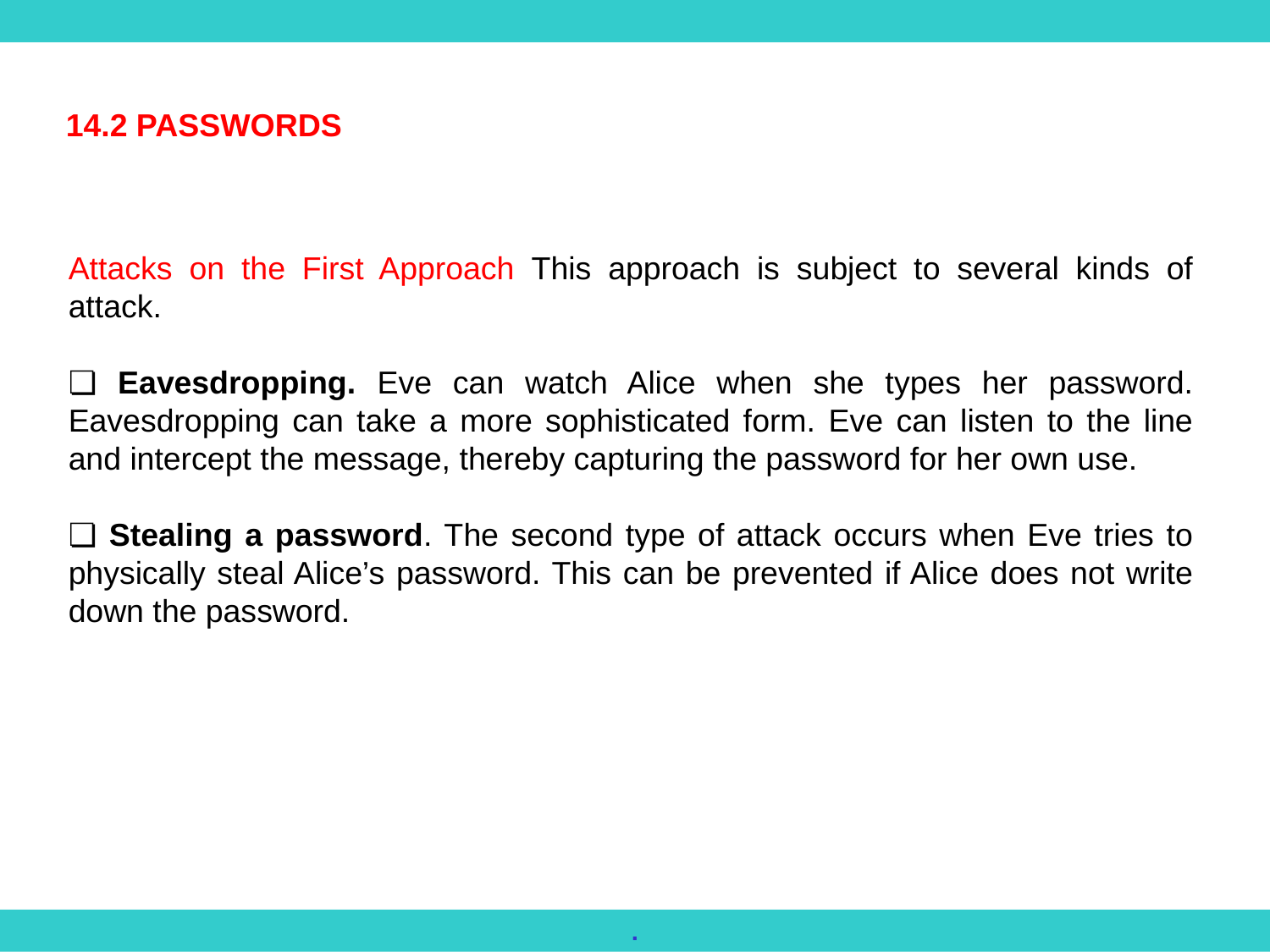

14.2 PASSWORDS

Attacks on the First Approach This approach is subject to several kinds of attack.

❏ Eavesdropping. Eve can watch Alice when she types her password. Eavesdropping can take a more sophisticated form. Eve can listen to the line and intercept the message, thereby capturing the password for her own use.

❏ Stealing a password. The second type of attack occurs when Eve tries to physically steal Alice’s password. This can be prevented if Alice does not write down the password.

.